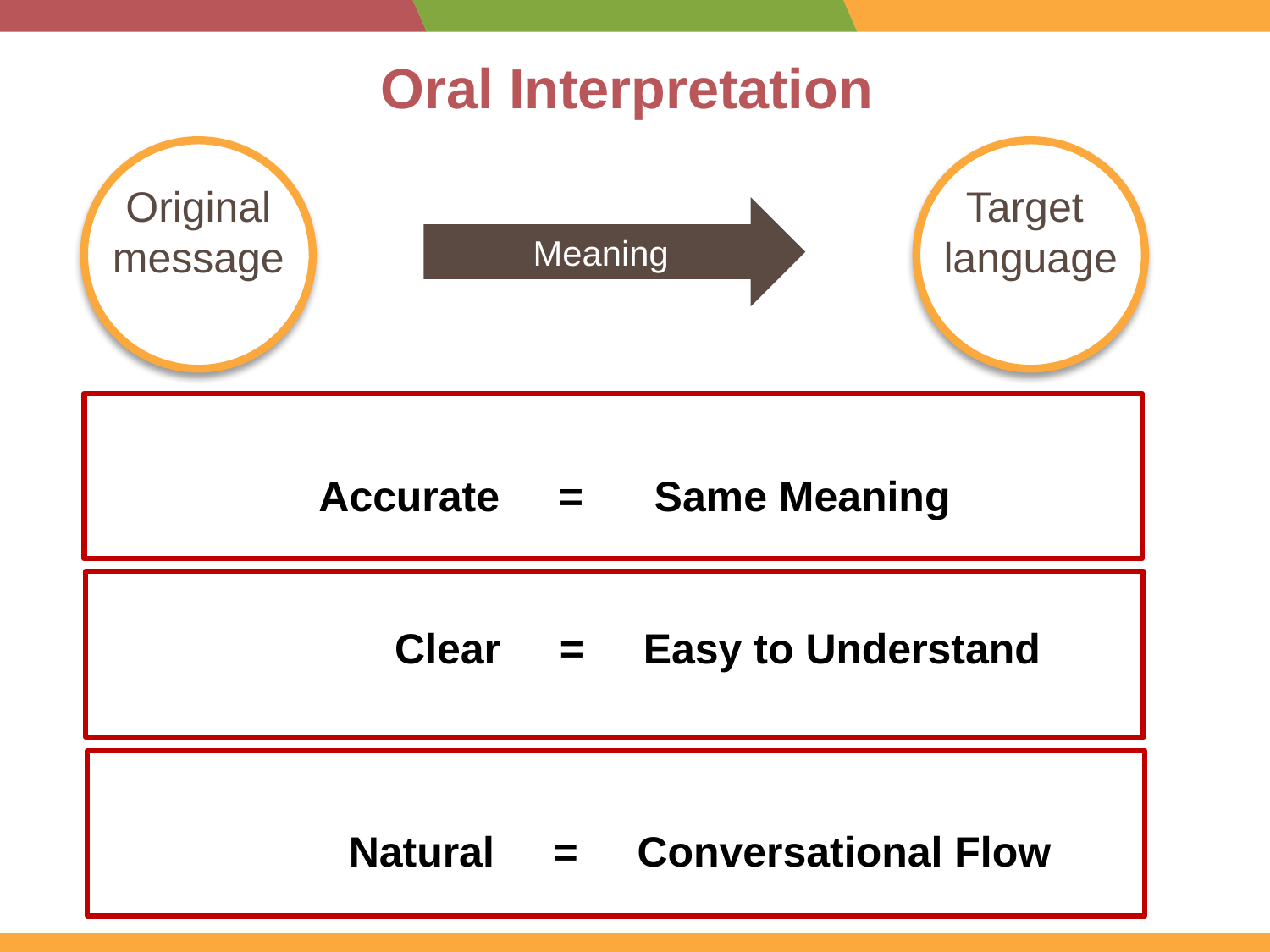

Oral Interpretation
Original
message
Target
language
Meaning

Accurate     =      Same Meaning

              Clear     =     Easy to Understand

           Natural     =     Conversational Flow